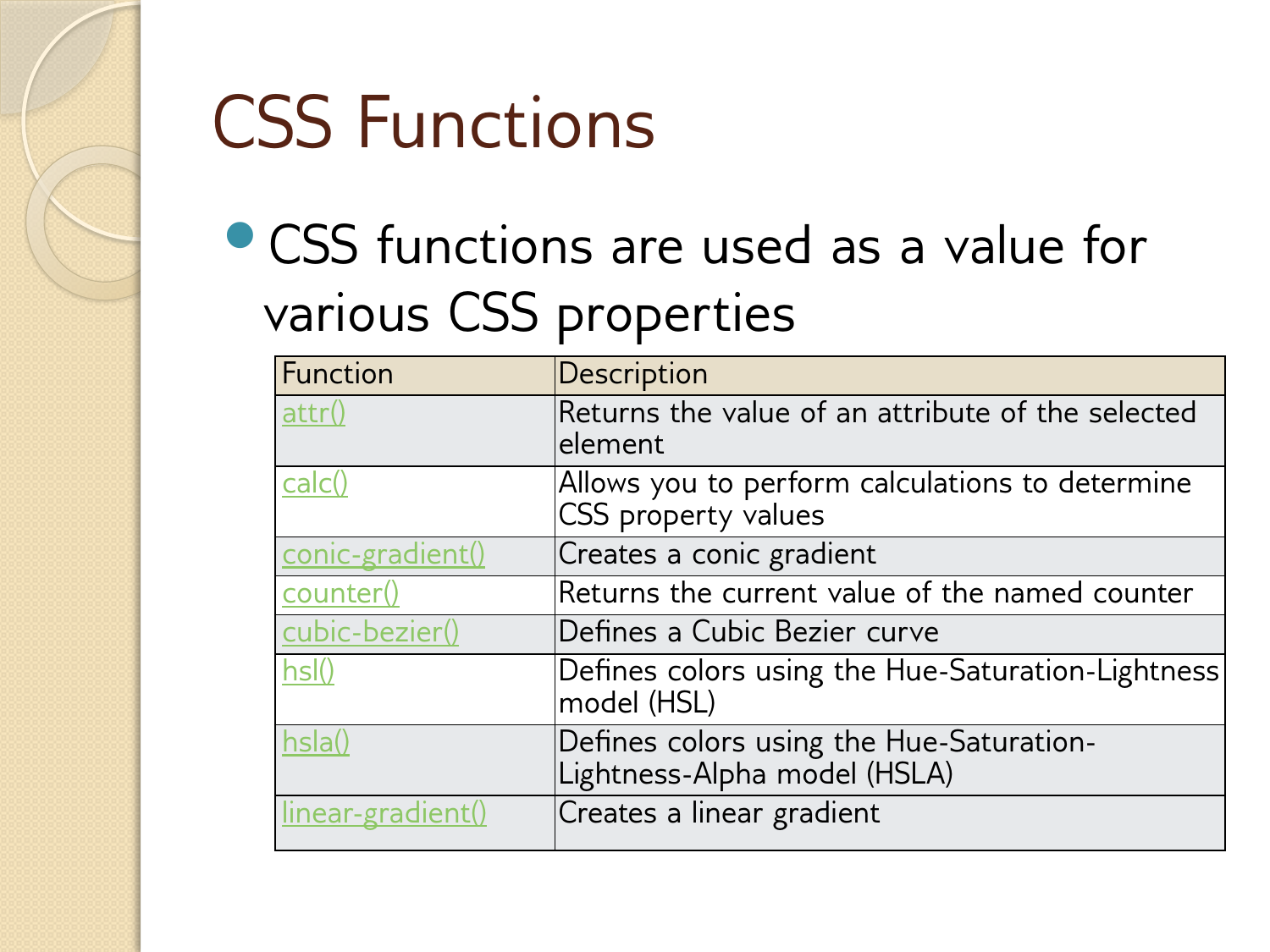

# CSS Functions
CSS functions are used as a value for various CSS properties
| Function | Description |
| --- | --- |
| attr() | Returns the value of an attribute of the selected element |
| calc() | Allows you to perform calculations to determine CSS property values |
| conic-gradient() | Creates a conic gradient |
| counter() | Returns the current value of the named counter |
| cubic-bezier() | Defines a Cubic Bezier curve |
| hsl() | Defines colors using the Hue-Saturation-Lightness model (HSL) |
| hsla() | Defines colors using the Hue-Saturation-Lightness-Alpha model (HSLA) |
| linear-gradient() | Creates a linear gradient |